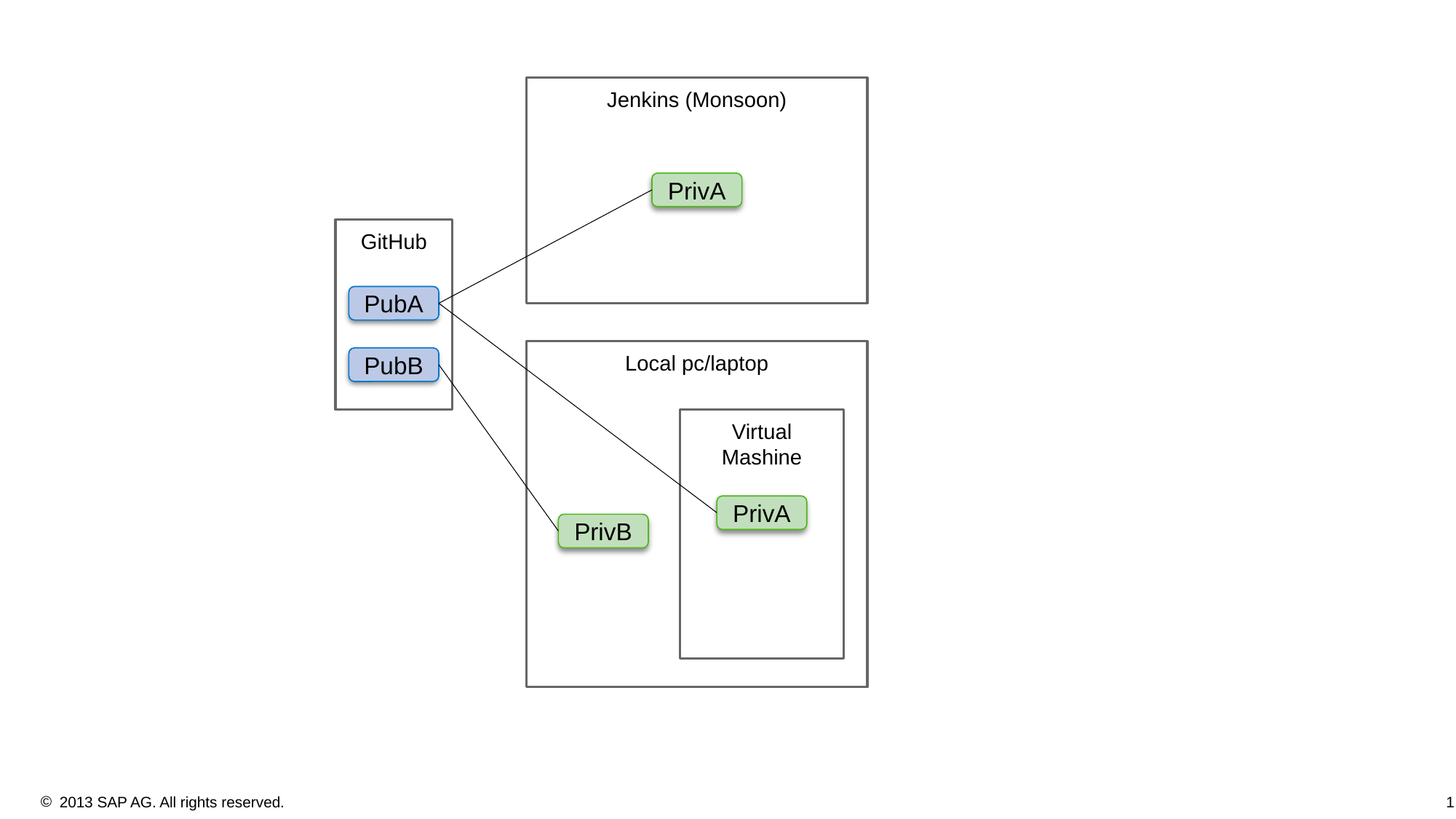

Jenkins (Monsoon)
PrivA
GitHub
PubA
Local pc/laptop
PubB
Virtual Mashine
PrivA
PrivB